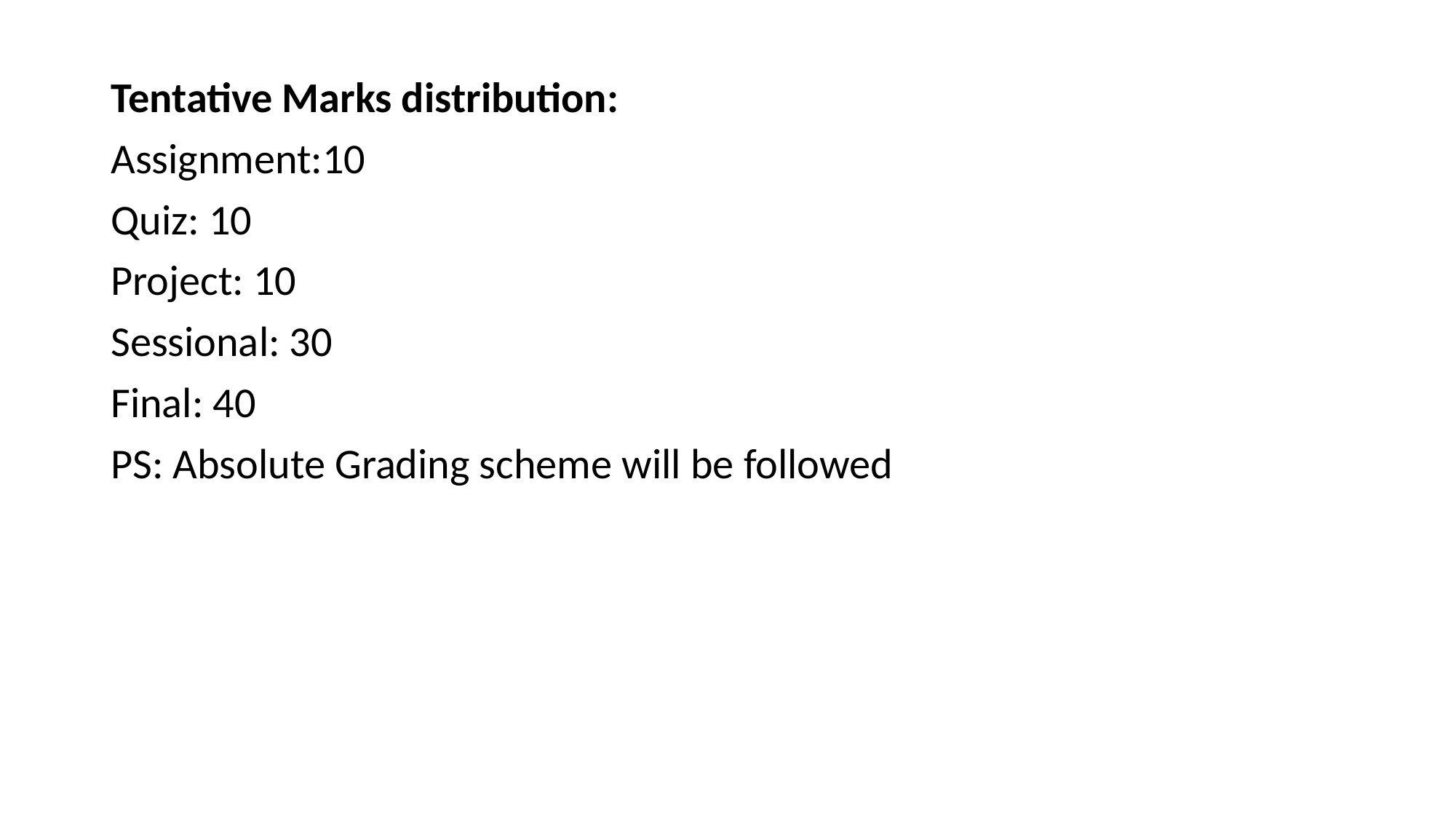

Tentative Marks distribution:
Assignment:10
Quiz: 10
Project: 10
Sessional: 30
Final: 40
PS: Absolute Grading scheme will be followed